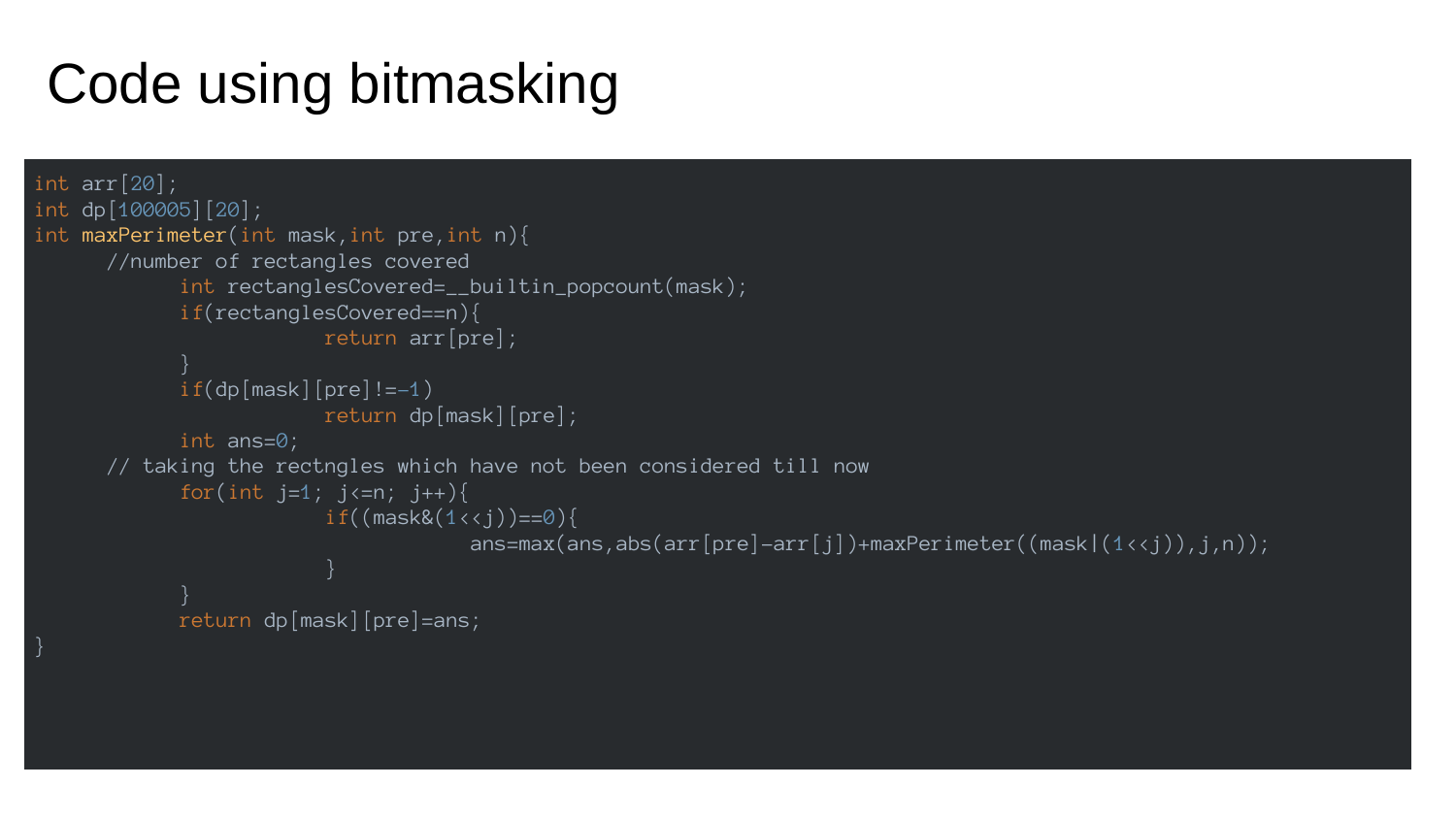

Code using bitmasking
| int arr[20]; int dp[100005][20]; int maxPerimeter(int mask,int pre,int n){ //number of rectangles covered int rectanglesCovered=\_\_builtin\_popcount(mask); if(rectanglesCovered==n){ return arr[pre]; } if(dp[mask][pre]!=-1) return dp[mask][pre]; int ans=0; // taking the rectngles which have not been considered till now for(int j=1; j<=n; j++){ if((mask&(1<<j))==0){ ans=max(ans,abs(arr[pre]-arr[j])+maxPerimeter((mask|(1<<j)),j,n)); } } return dp[mask][pre]=ans; } |
| --- |